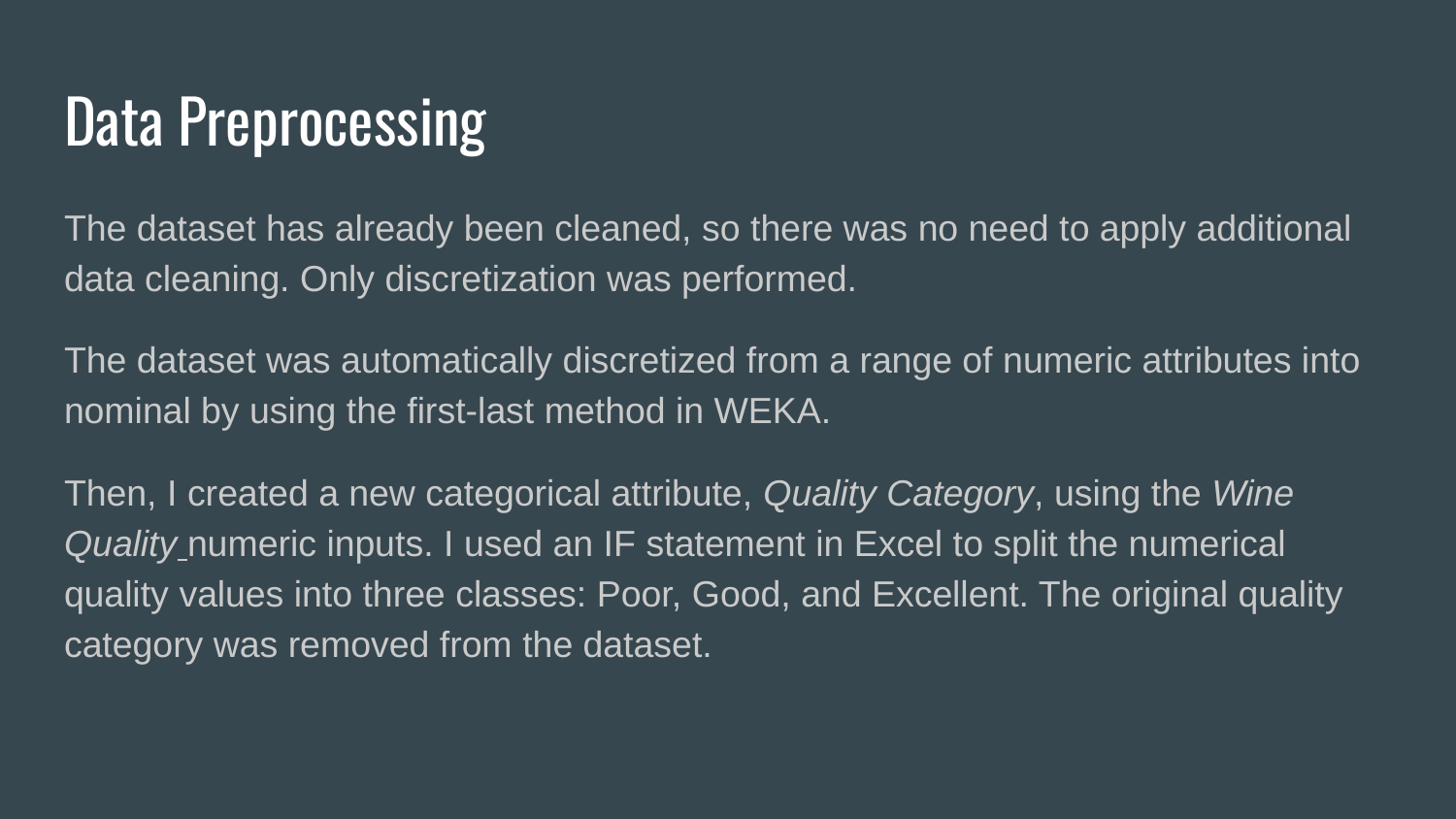

# Data Preprocessing
The dataset has already been cleaned, so there was no need to apply additional data cleaning. Only discretization was performed.
The dataset was automatically discretized from a range of numeric attributes into nominal by using the first-last method in WEKA.
Then, I created a new categorical attribute, Quality Category, using the Wine Quality numeric inputs. I used an IF statement in Excel to split the numerical quality values into three classes: Poor, Good, and Excellent. The original quality category was removed from the dataset.